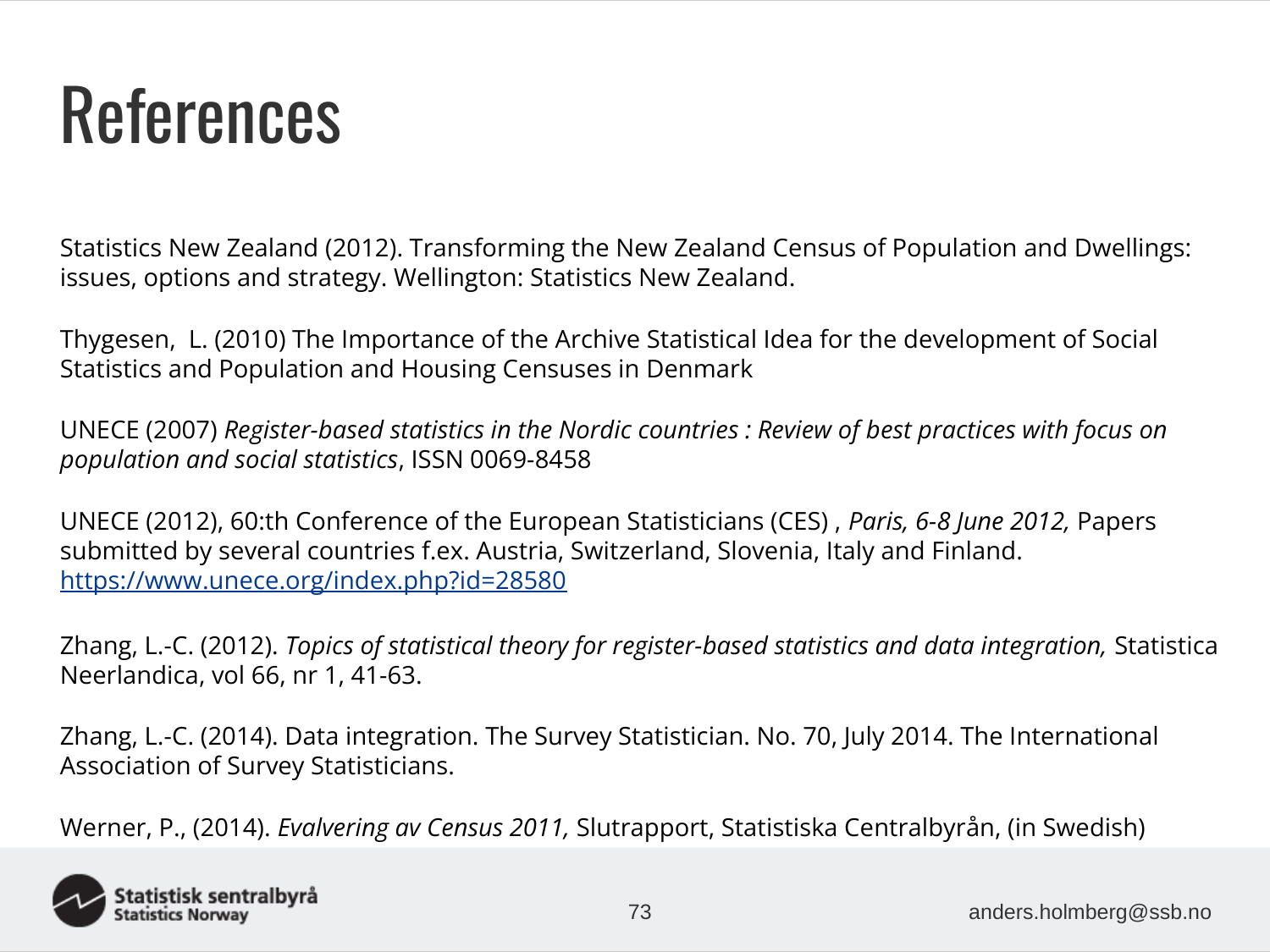

# References
Statistics New Zealand (2012). Transforming the New Zealand Census of Population and Dwellings: issues, options and strategy. Wellington: Statistics New Zealand.
Thygesen,  L. (2010) The Importance of the Archive Statistical Idea for the development of Social Statistics and Population and Housing Censuses in Denmark
UNECE (2007) Register-based statistics in the Nordic countries : Review of best practices with focus on population and social statistics, ISSN 0069-8458
UNECE (2012), 60:th Conference of the European Statisticians (CES) , Paris, 6-8 June 2012, Papers submitted by several countries f.ex. Austria, Switzerland, Slovenia, Italy and Finland. https://www.unece.org/index.php?id=28580
Zhang, L.-C. (2012). Topics of statistical theory for register-based statistics and data integration, Statistica Neerlandica, vol 66, nr 1, 41-63.
Zhang, L.-C. (2014). Data integration. The Survey Statistician. No. 70, July 2014. The International Association of Survey Statisticians.
Werner, P., (2014). Evalvering av Census 2011, Slutrapport, Statistiska Centralbyrån, (in Swedish)
73
anders.holmberg@ssb.no